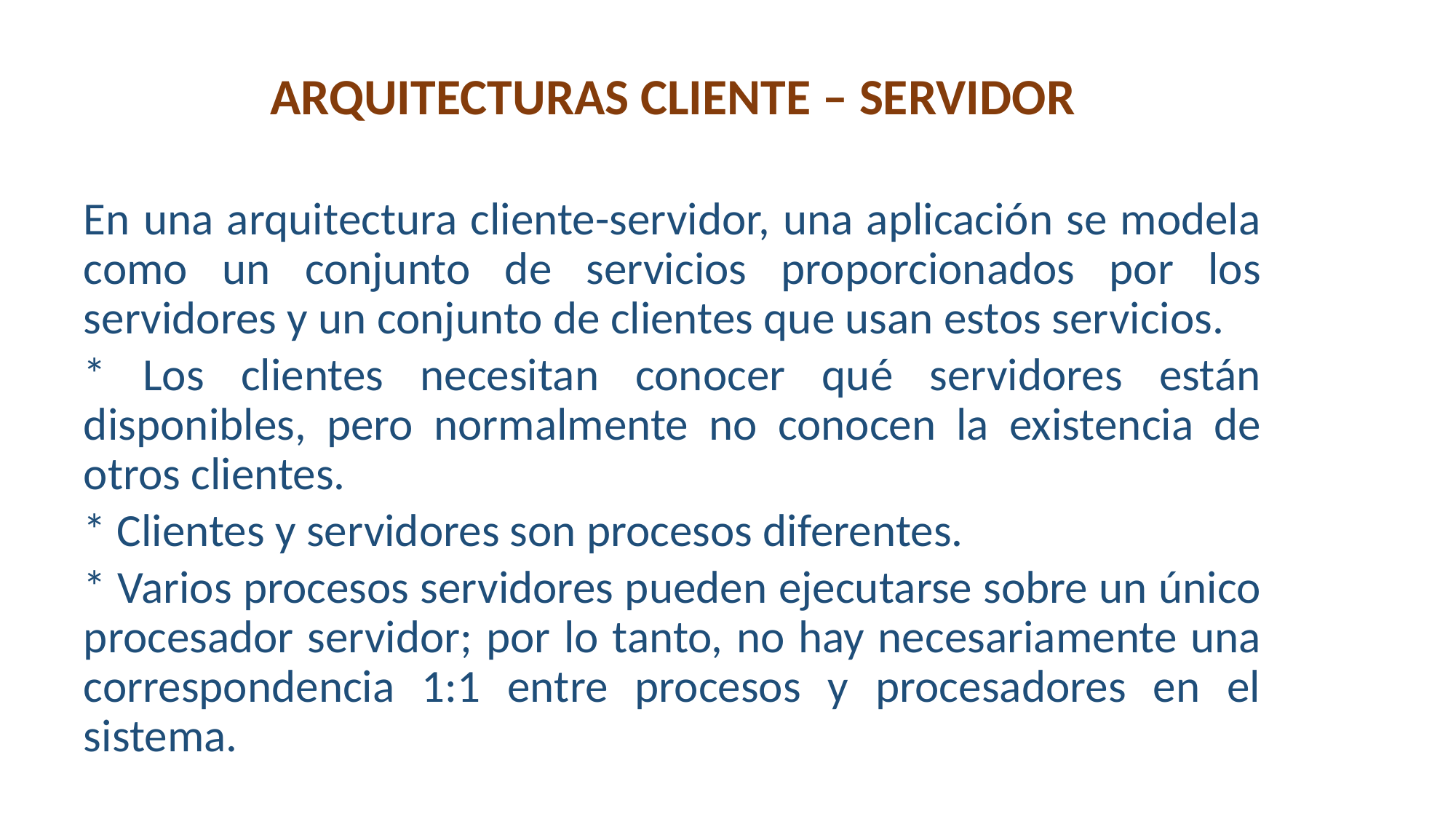

ARQUITECTURAS CLIENTE – SERVIDOR

En una arquitectura cliente-servidor, una aplicación se modela como un conjunto de servicios proporcionados por los servidores y un conjunto de clientes que usan estos servicios.
* Los clientes necesitan conocer qué servidores están disponibles, pero normalmente no conocen la existencia de otros clientes.
* Clientes y servidores son procesos diferentes.
* Varios procesos servidores pueden ejecutarse sobre un único procesador servidor; por lo tanto, no hay necesariamente una correspondencia 1:1 entre procesos y procesadores en el sistema.
Arquitecturas de Sistemas
Distribuidos